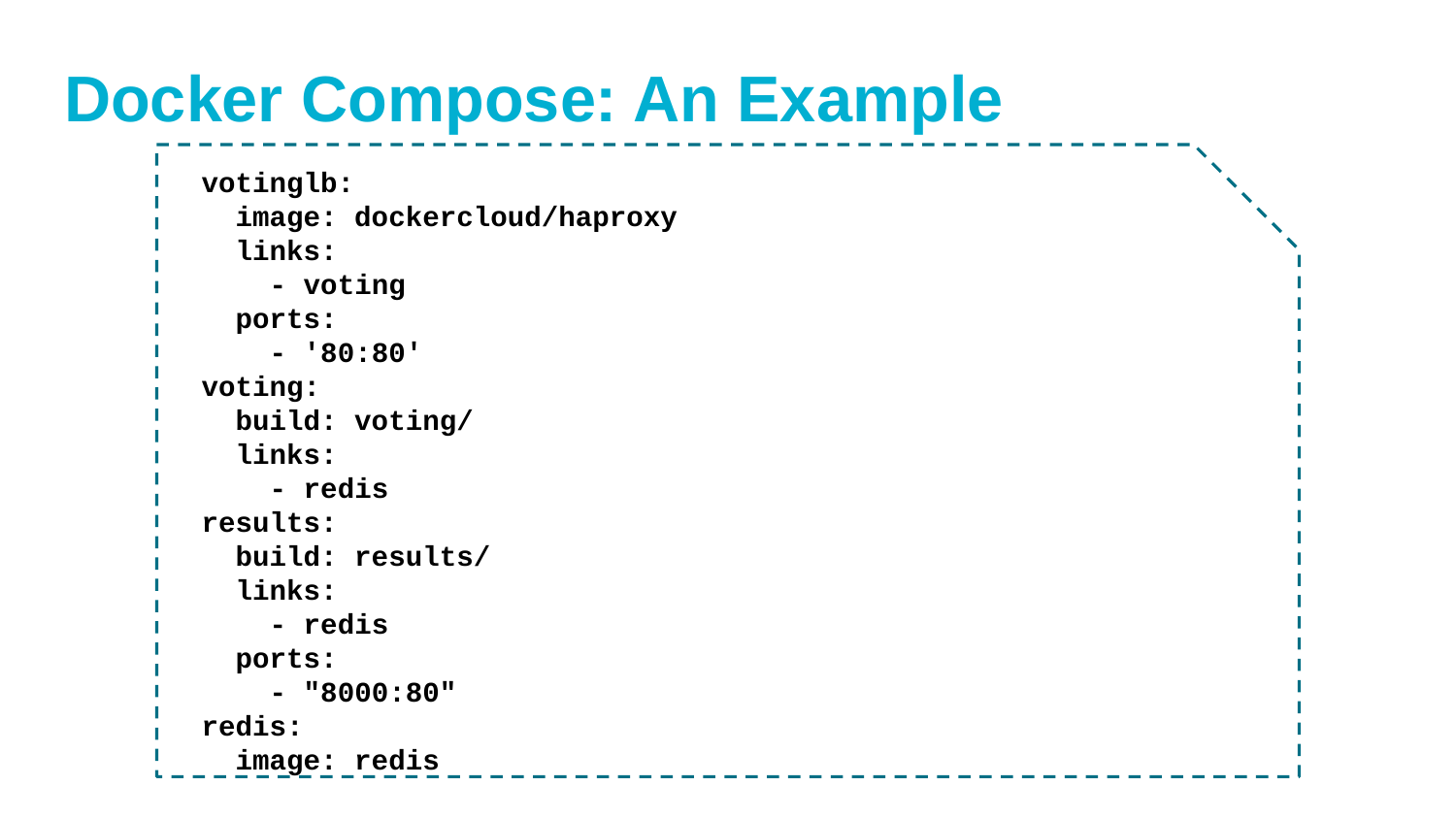

# Docker Compose: An Example
votinglb:
  image: dockercloud/haproxy
  links:
    - voting
  ports:
    - '80:80'
voting:
  build: voting/
  links:
    - redis
results:
  build: results/
  links:
    - redis
  ports:
    - "8000:80"
redis:
  image: redis

20